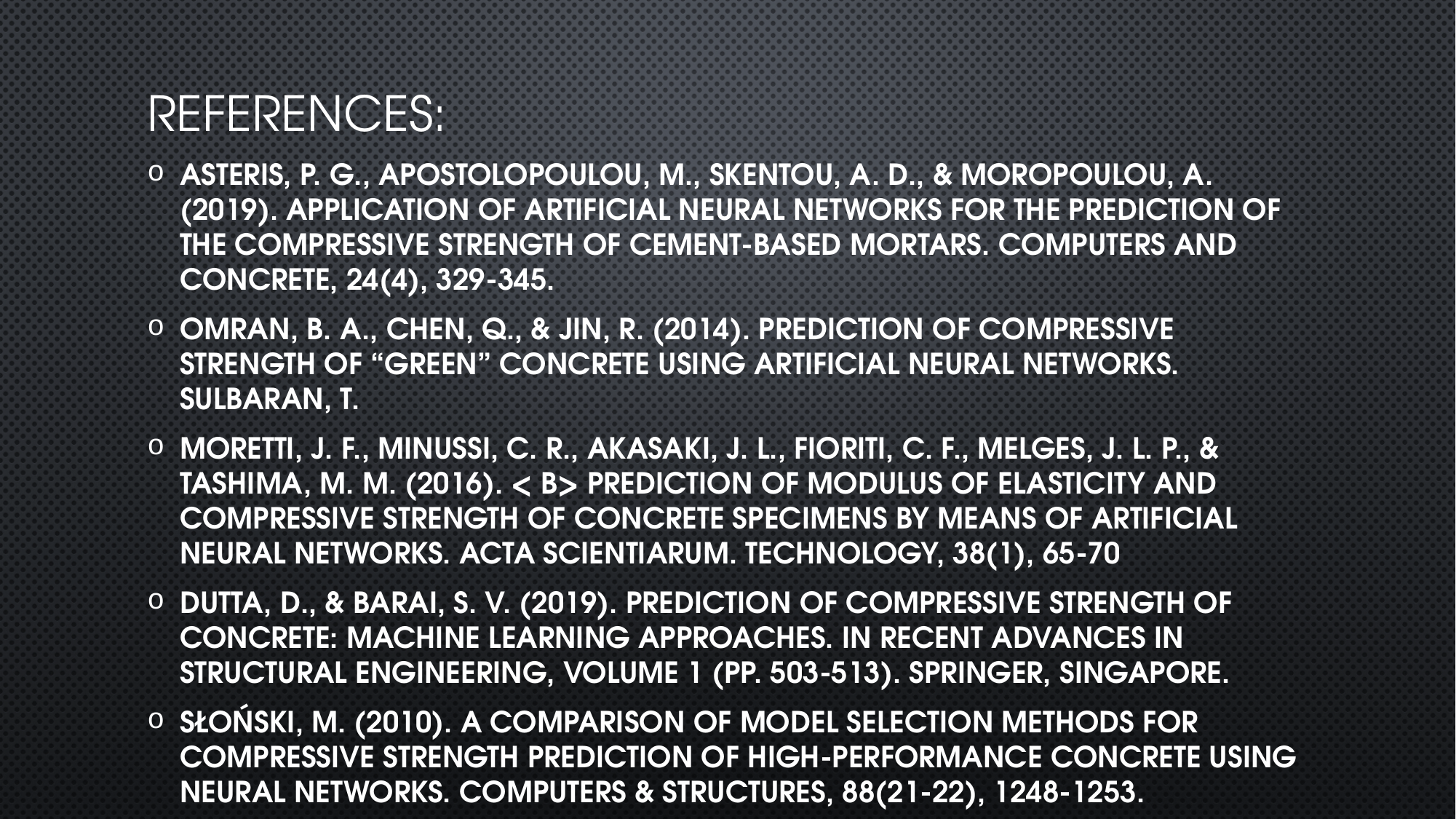

# References:
Asteris, P. G., Apostolopoulou, M., Skentou, A. D., & Moropoulou, A. (2019). Application of artificial neural networks for the prediction of the compressive strength of cement-based mortars. Computers and Concrete, 24(4), 329-345.
Omran, B. A., Chen, Q., & Jin, R. (2014). Prediction of compressive strength of “green” concrete using artificial neural networks. Sulbaran, T.
Moretti, J. F., Minussi, C. R., Akasaki, J. L., Fioriti, C. F., Melges, J. L. P., & Tashima, M. M. (2016). < b> Prediction of modulus of elasticity and compressive strength of concrete specimens by means of artificial neural networks. Acta Scientiarum. Technology, 38(1), 65-70
Dutta, D., & Barai, S. V. (2019). Prediction of compressive strength of concrete: machine learning approaches. In Recent Advances in Structural Engineering, Volume 1 (pp. 503-513). Springer, Singapore.
Słoński, M. (2010). A comparison of model selection methods for compressive strength prediction of high-performance concrete using neural networks. Computers & structures, 88(21-22), 1248-1253.